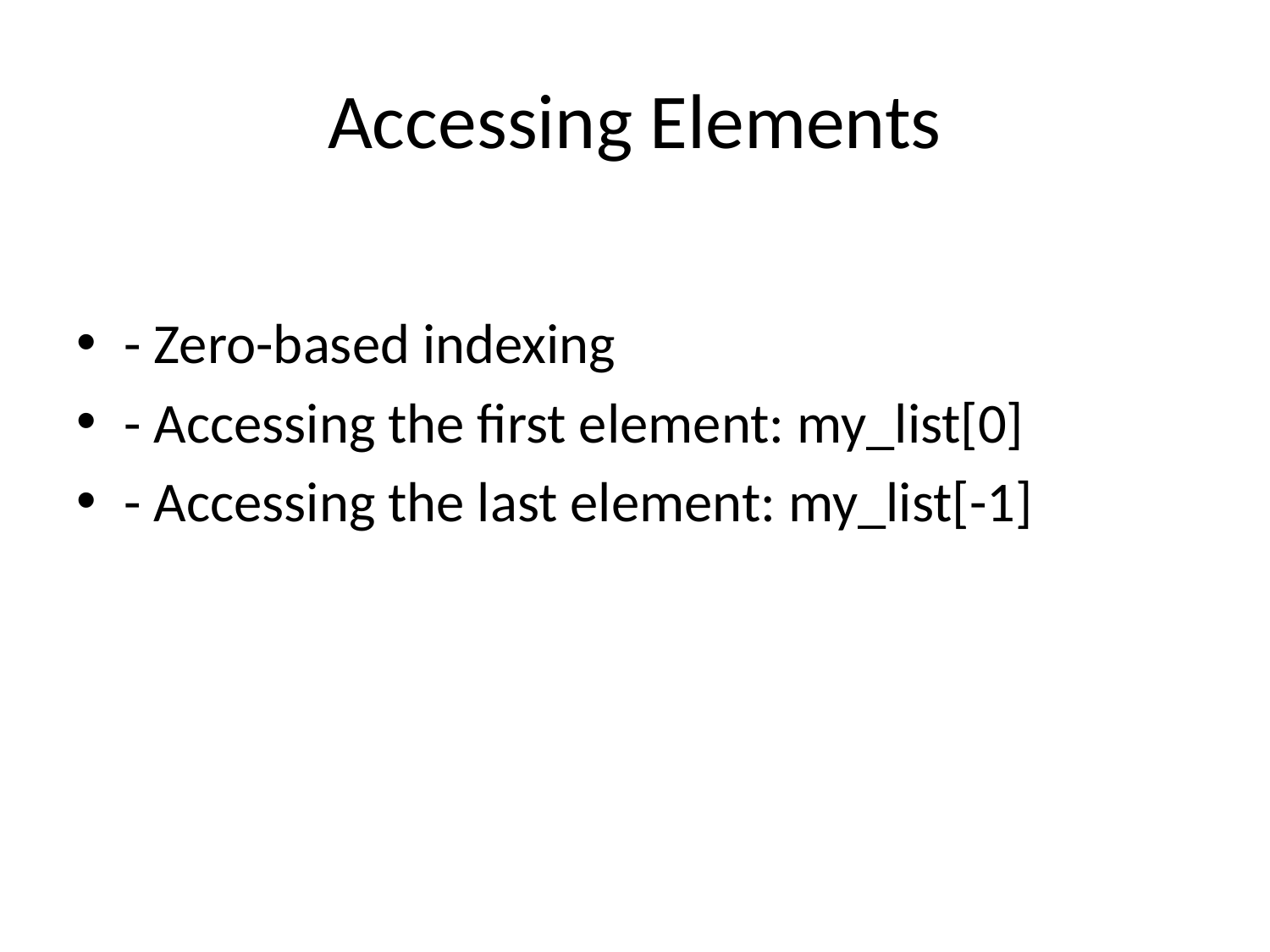

# Accessing Elements

- Zero-based indexing
- Accessing the first element: my_list[0]
- Accessing the last element: my_list[-1]